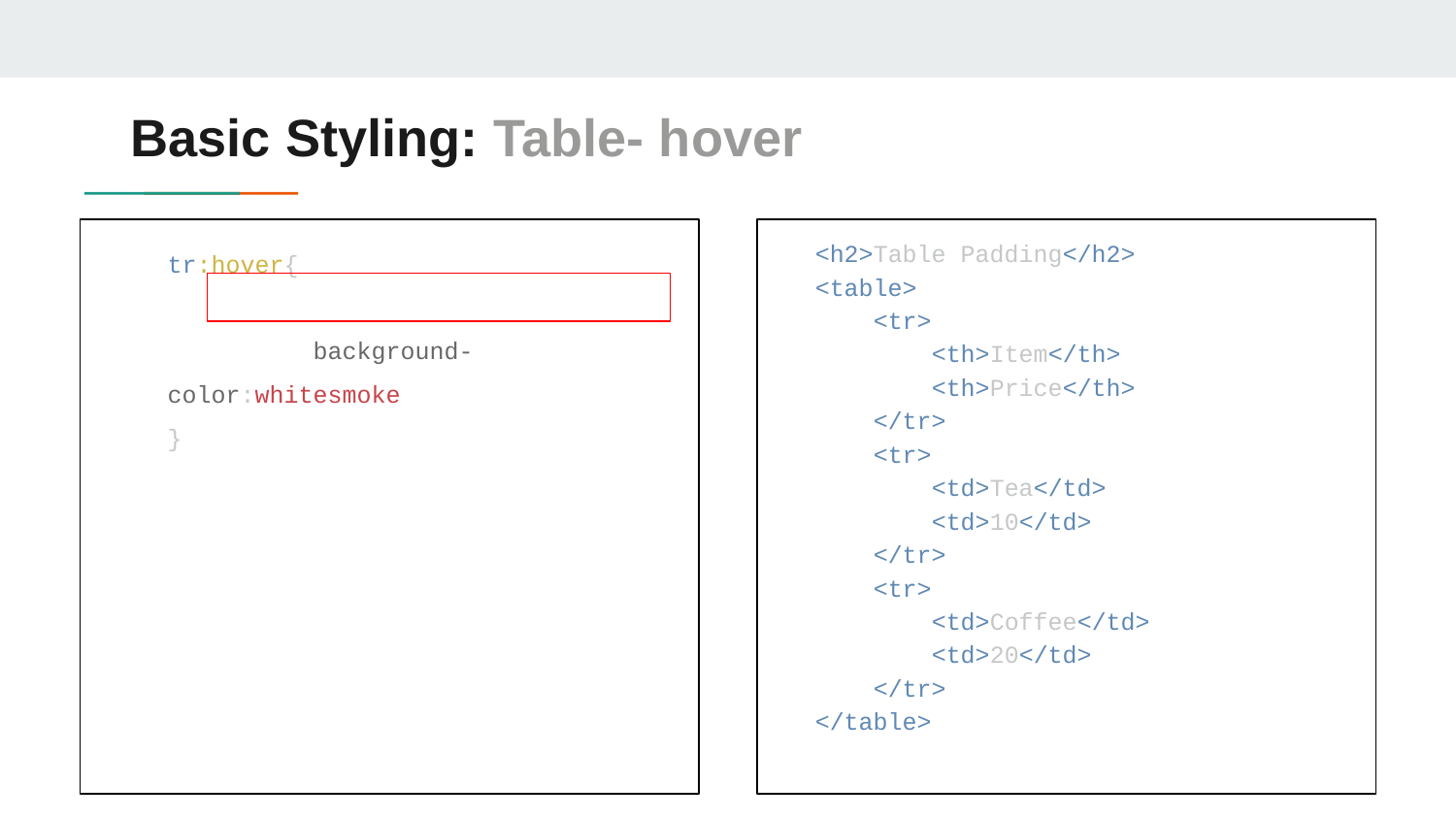

# Basic Styling: Table- hover
tr:hover{ 						background-color:whitesmoke
}
   <h2>Table Padding</h2>
   <table>
       <tr>
           <th>Item</th>
           <th>Price</th>
       </tr>
       <tr>
           <td>Tea</td>
           <td>10</td>
       </tr>
       <tr>
           <td>Coffee</td>
           <td>20</td>
       </tr>
   </table>